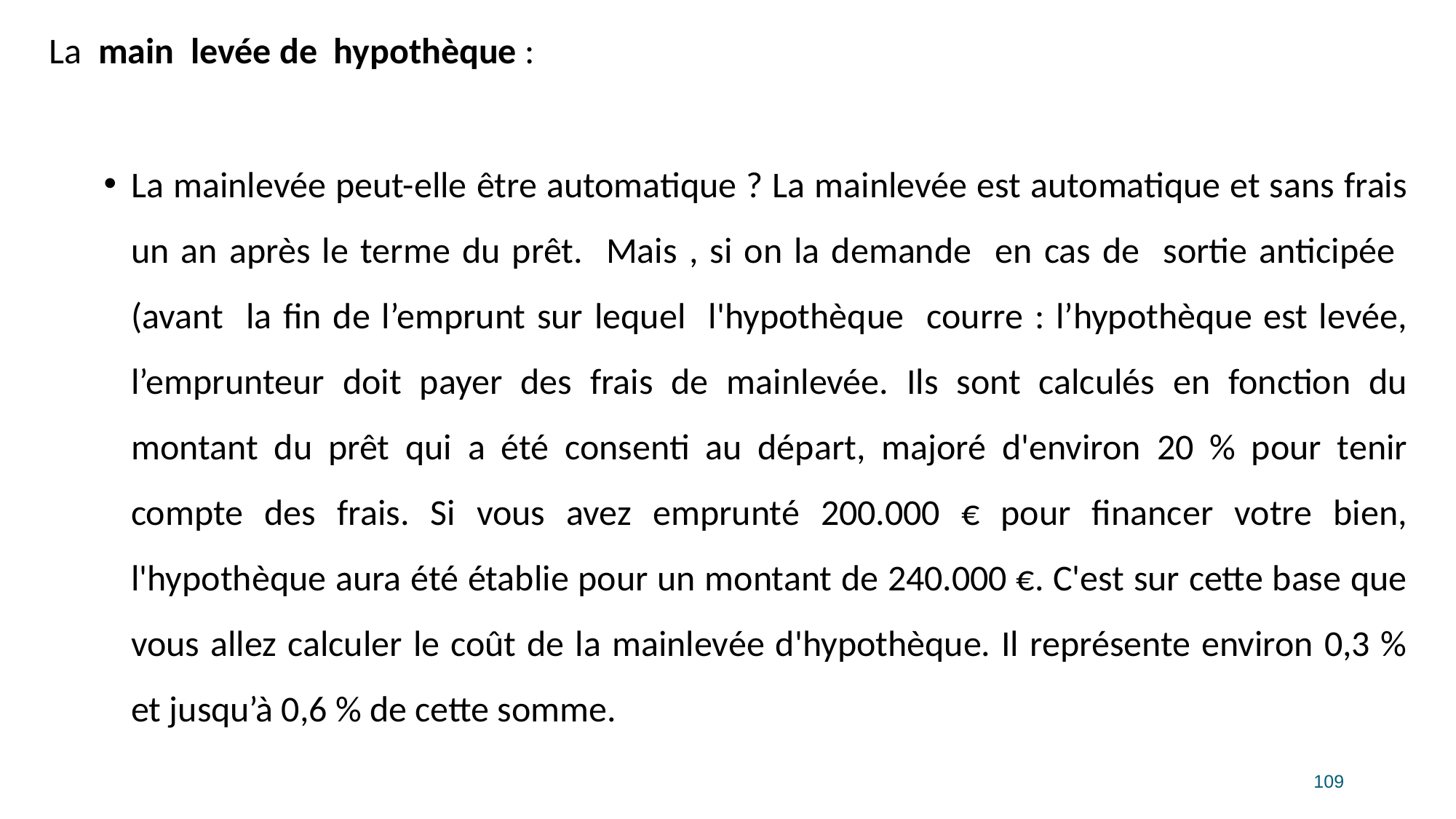

La  main  levée de  hypothèque :

La mainlevée peut-elle être automatique ? La mainlevée est automatique et sans frais un an après le terme du prêt.  Mais , si on la demande  en cas de  sortie anticipée  (avant  la fin de l’emprunt sur lequel  l'hypothèque  courre : l’hypothèque est levée, l’emprunteur doit payer des frais de mainlevée. Ils sont calculés en fonction du montant du prêt qui a été consenti au départ, majoré d'environ 20 % pour tenir compte des frais. Si vous avez emprunté 200.000 € pour financer votre bien, l'hypothèque aura été établie pour un montant de 240.000 €. C'est sur cette base que vous allez calculer le coût de la mainlevée d'hypothèque. Il représente environ 0,3 % et jusqu’à 0,6 % de cette somme.

109